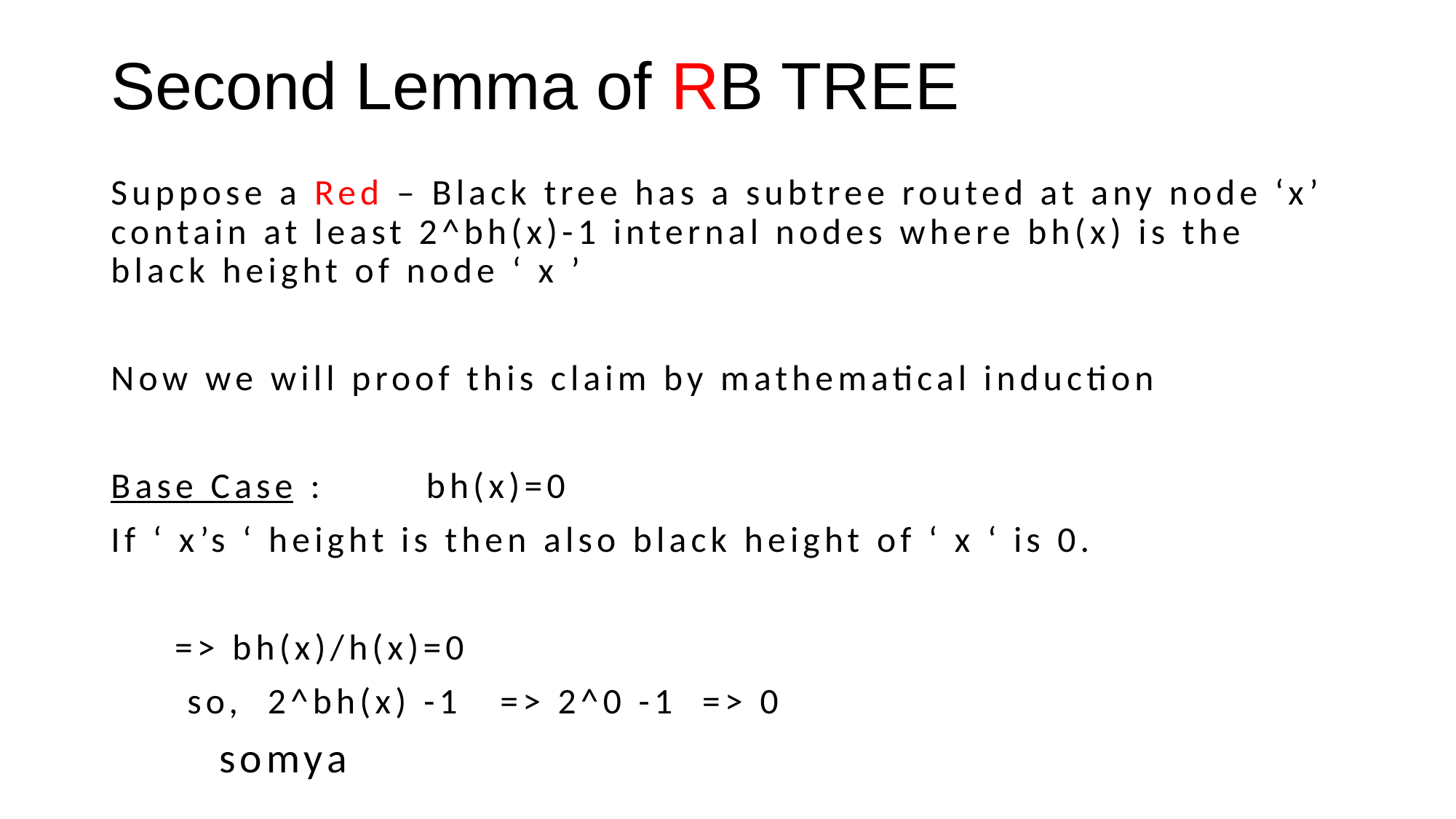

# Second Lemma of RB TREE
Suppose a Red – Black tree has a subtree routed at any node ‘x’ contain at least 2^bh(x)-1 internal nodes where bh(x) is the black height of node ‘ x ’

Now we will proof this claim by mathematical induction

Base Case :        bh(x)=0
If ‘ x’s ‘ height is then also black height of ‘ x ‘ is 0.

     => bh(x)/h(x)=0
      so,  2^bh(x) -1   => 2^0 -1  => 0
										somya